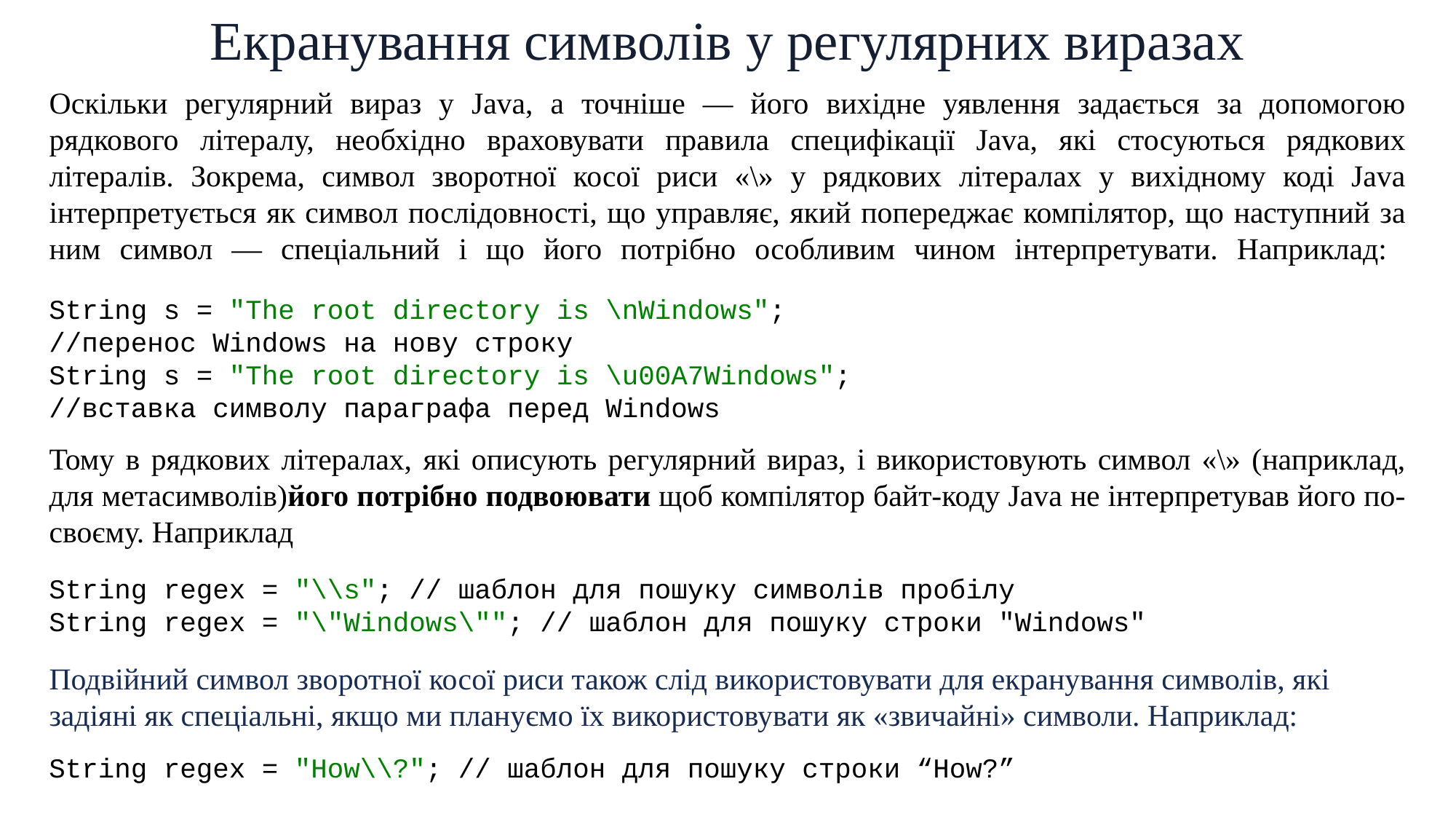

Екранування символів у регулярних виразах
Оскільки регулярний вираз у Java, а точніше — його вихідне уявлення задається за допомогою рядкового літералу, необхідно враховувати правила специфікації Java, які стосуються рядкових літералів. Зокрема, символ зворотної косої риси «\» у рядкових літералах у вихідному коді Java інтерпретується як символ послідовності, що управляє, який попереджає компілятор, що наступний за ним символ — спеціальний і що його потрібно особливим чином інтерпретувати. Наприклад:
String s = "The root directory is \nWindows";
//перенос Windows на нову строку
String s = "The root directory is \u00A7Windows";
//вставка символу параграфа перед Windows
Тому в рядкових літералах, які описують регулярний вираз, і використовують символ «\» (наприклад, для метасимволів)його потрібно подвоювати щоб компілятор байт-коду Java не інтерпретував його по-своєму. Наприклад
String regex = "\\s"; // шаблон для пошуку символів пробілу
String regex = "\"Windows\""; // шаблон для пошуку строки "Windows"
Подвійний символ зворотної косої риси також слід використовувати для екранування символів, які задіяні як спеціальні, якщо ми плануємо їх використовувати як «звичайні» символи. Наприклад:
String regex = "How\\?"; // шаблон для пошуку строки “How?”